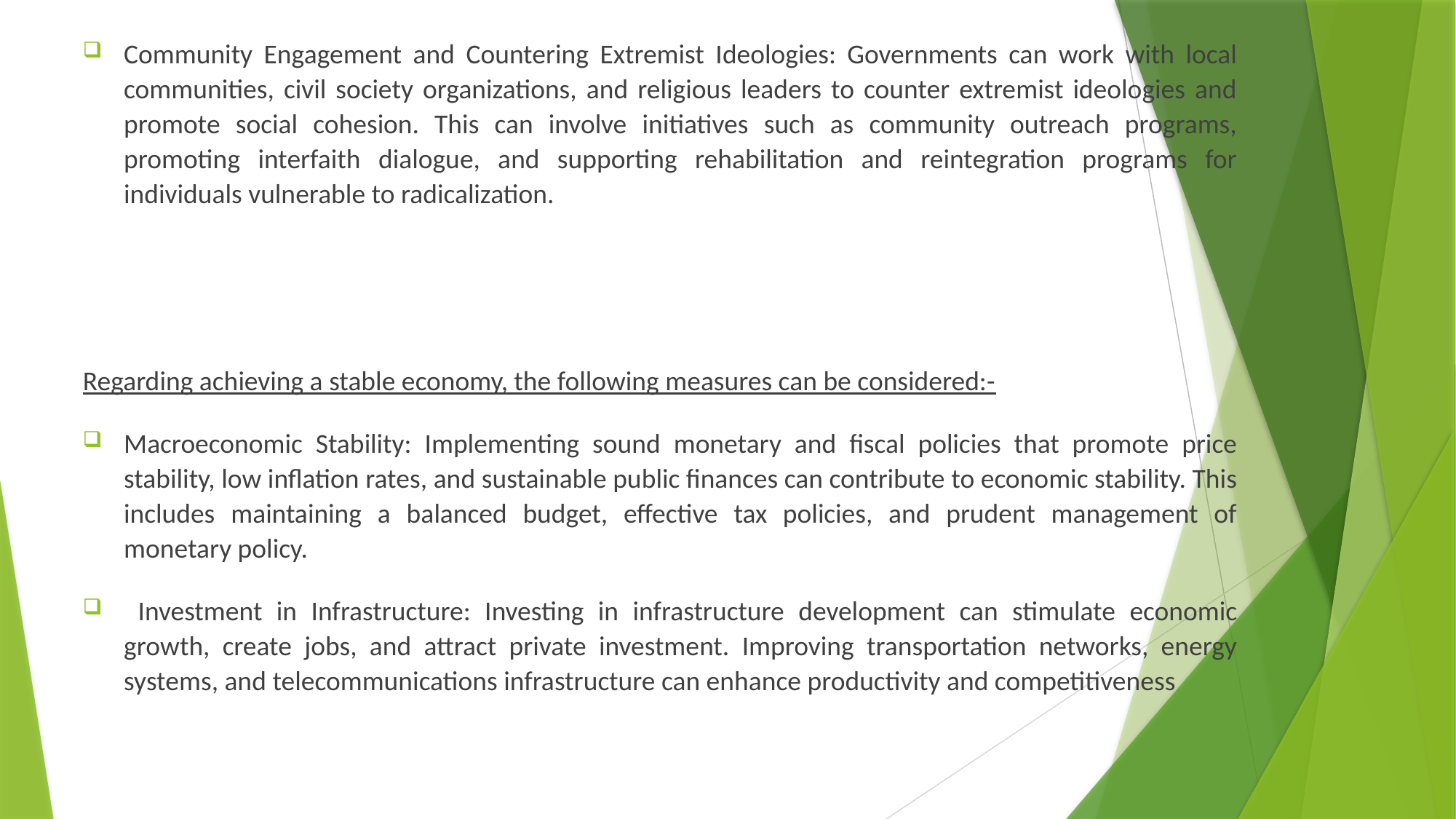

Community Engagement and Countering Extremist Ideologies: Governments can work with local communities, civil society organizations, and religious leaders to counter extremist ideologies and promote social cohesion. This can involve initiatives such as community outreach programs, promoting interfaith dialogue, and supporting rehabilitation and reintegration programs for individuals vulnerable to radicalization.

Regarding achieving a stable economy, the following measures can be considered:-
Macroeconomic Stability: Implementing sound monetary and fiscal policies that promote price stability, low inflation rates, and sustainable public finances can contribute to economic stability. This includes maintaining a balanced budget, effective tax policies, and prudent management of monetary policy.
 Investment in Infrastructure: Investing in infrastructure development can stimulate economic growth, create jobs, and attract private investment. Improving transportation networks, energy systems, and telecommunications infrastructure can enhance productivity and competitiveness